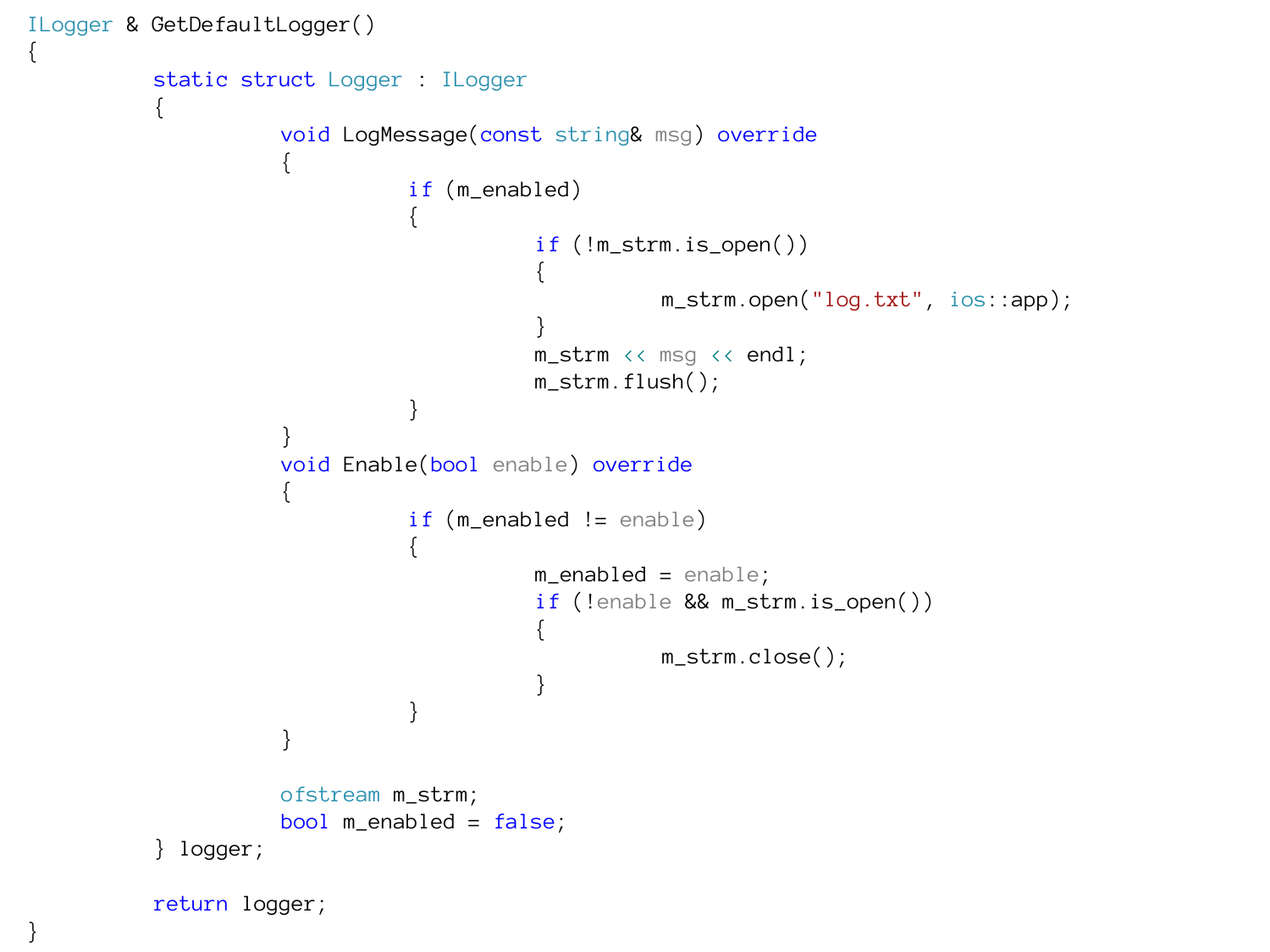

ILogger & GetDefaultLogger()
{
	static struct Logger : ILogger
	{
		void LogMessage(const string& msg) override
		{
			if (m_enabled)
			{
				if (!m_strm.is_open())
				{
					m_strm.open("log.txt", ios::app);
				}
				m_strm << msg << endl;
				m_strm.flush();
			}
		}
		void Enable(bool enable) override
		{
			if (m_enabled != enable)
			{
				m_enabled = enable;
				if (!enable && m_strm.is_open())
				{
					m_strm.close();
				}
			}
		}

		ofstream m_strm;
		bool m_enabled = false;
	} logger;

	return logger;
}